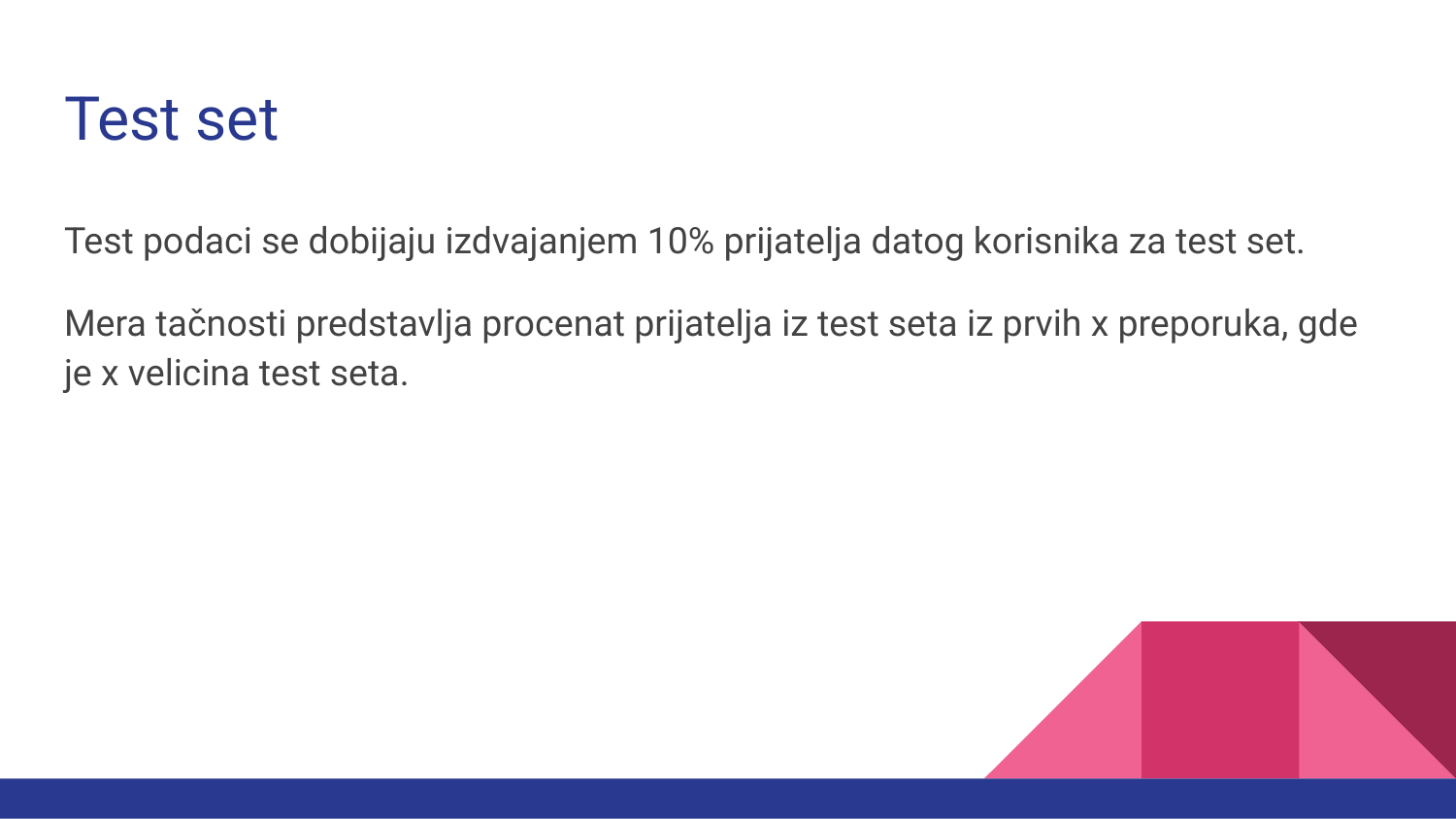

# Test set
Test podaci se dobijaju izdvajanjem 10% prijatelja datog korisnika za test set.
Mera tačnosti predstavlja procenat prijatelja iz test seta iz prvih x preporuka, gde je x velicina test seta.